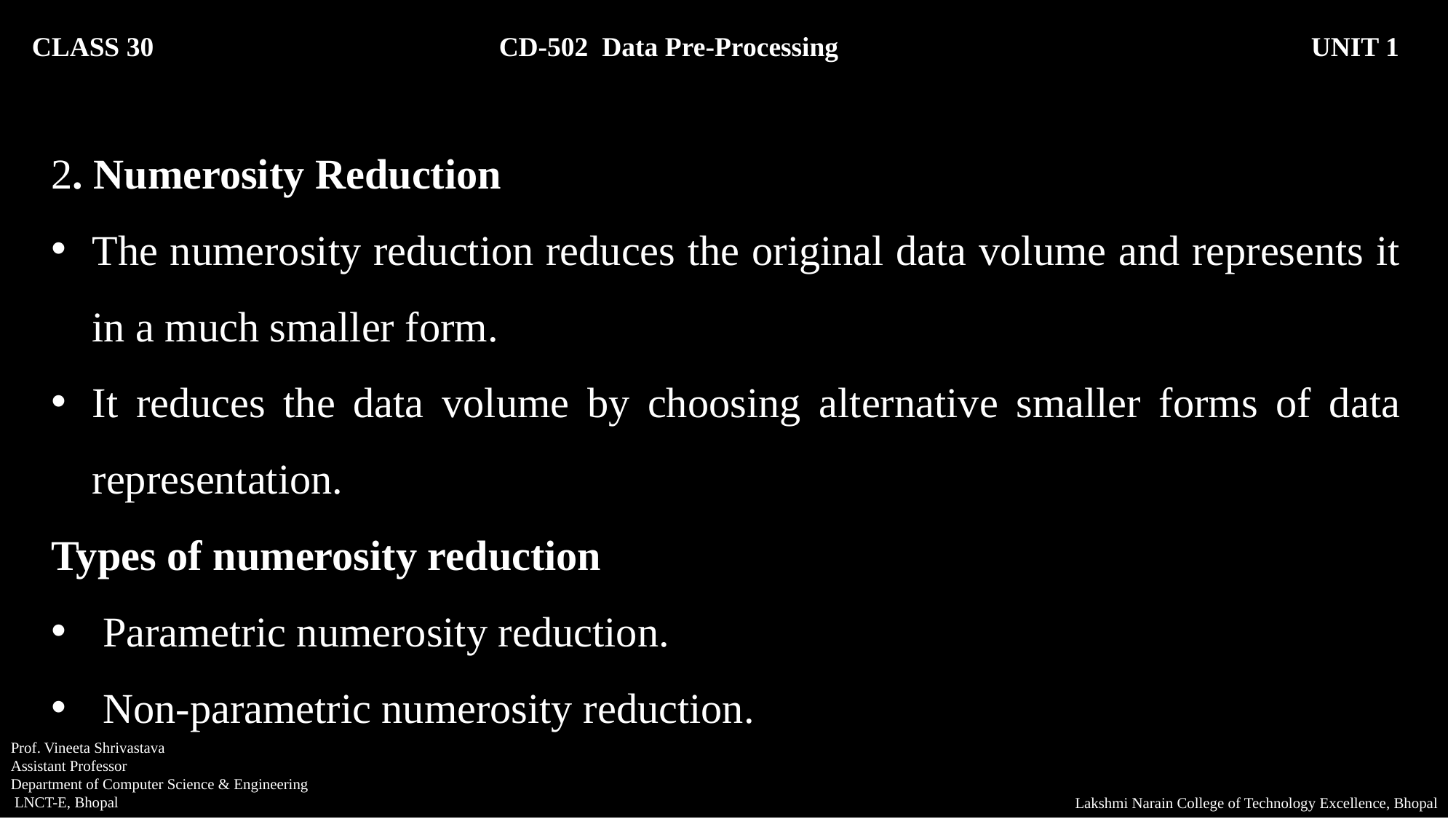

CLASS 30                                                  CD-502  Data Pre-Processing		                                           UNIT 1
2. Numerosity Reduction
The numerosity reduction reduces the original data volume and represents it in a much smaller form.
It reduces the data volume by choosing alternative smaller forms of data representation.
Types of numerosity reduction
 Parametric numerosity reduction.
 Non-parametric numerosity reduction.
Prof. Vineeta Shrivastava
Assistant Professor
Department of Computer Science & Engineering
 LNCT-E, Bhopal
Lakshmi Narain College of Technology Excellence, Bhopal